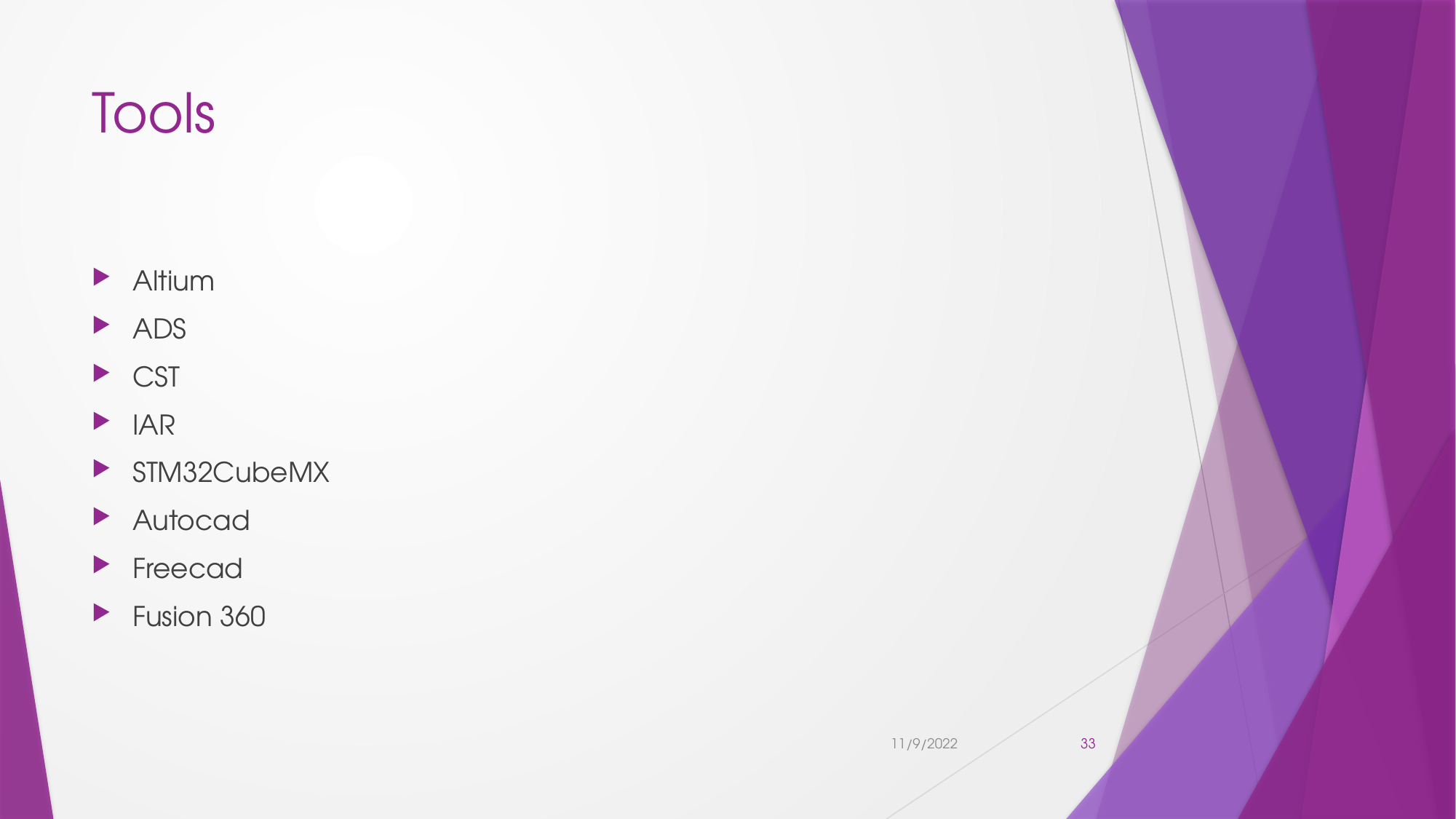

# Tools
Altium
ADS
CST
IAR
STM32CubeMX
Autocad
Freecad
Fusion 360
11/9/2022
33